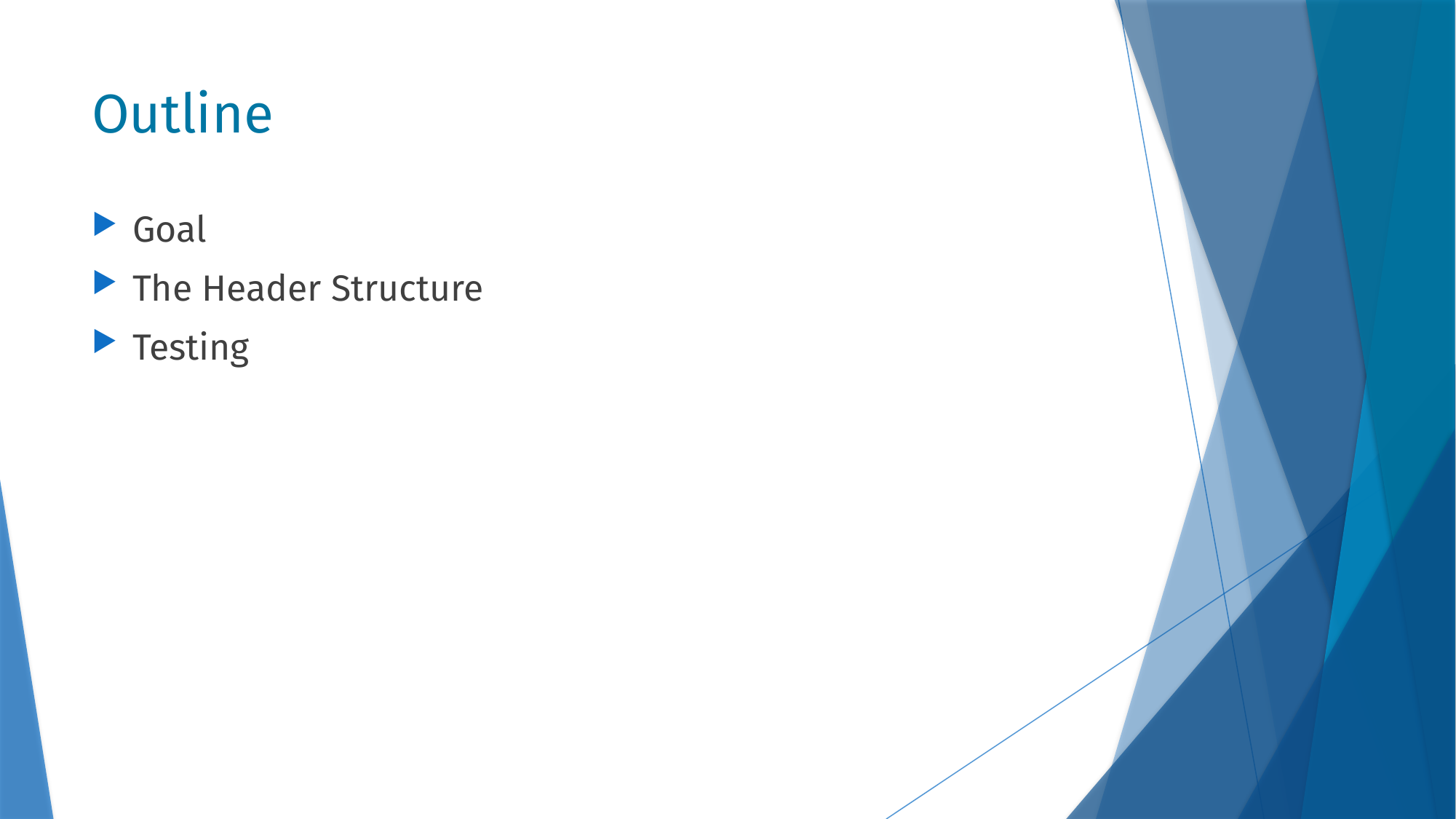

# Outline
Goal
The Header Structure
Testing